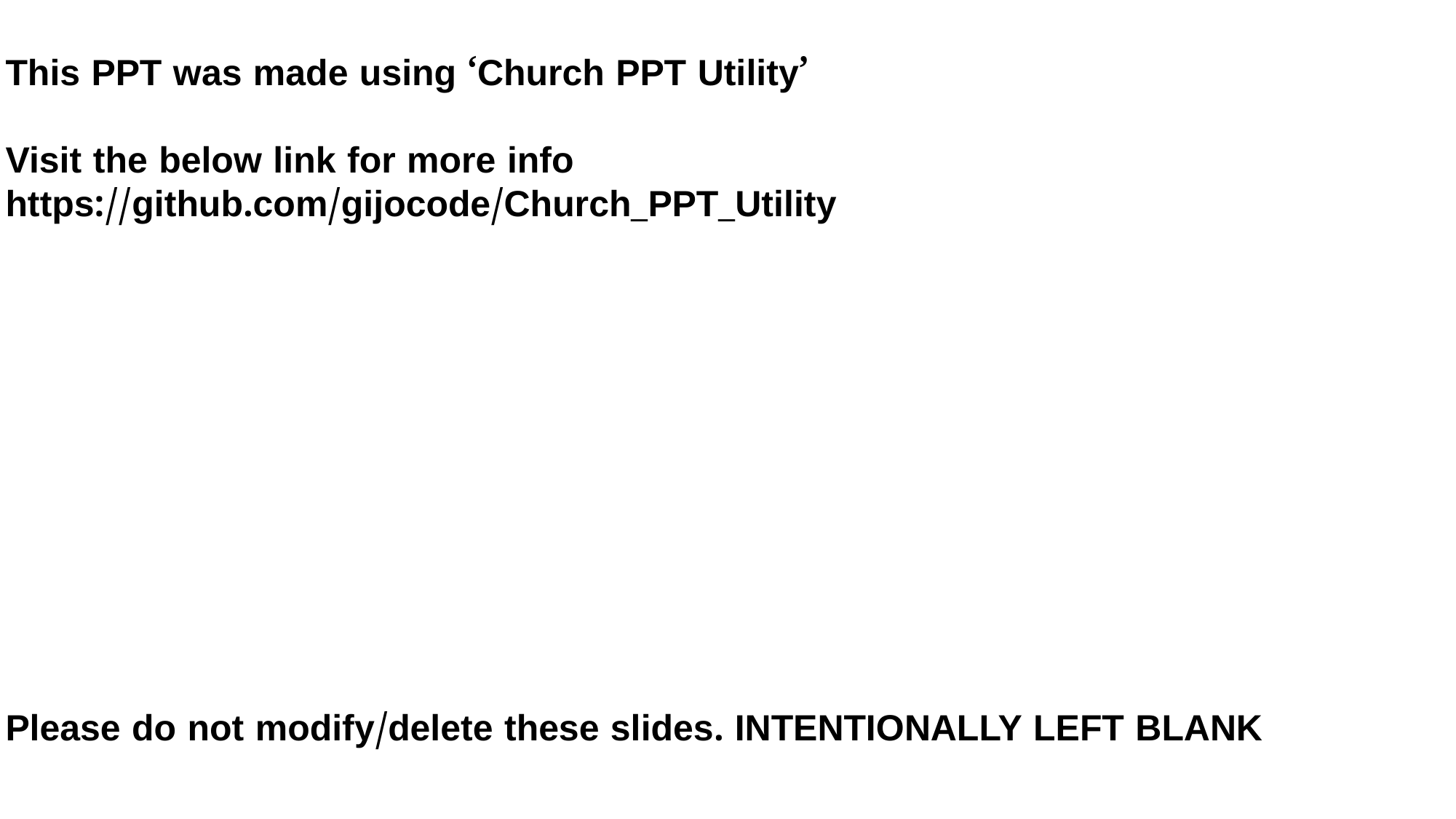

This PPT was made using ‘Church PPT Utility’

Visit the below link for more info
https://github.com/gijocode/Church_PPT_Utility

Please do not modify/delete these slides. INTENTIONALLY LEFT BLANK